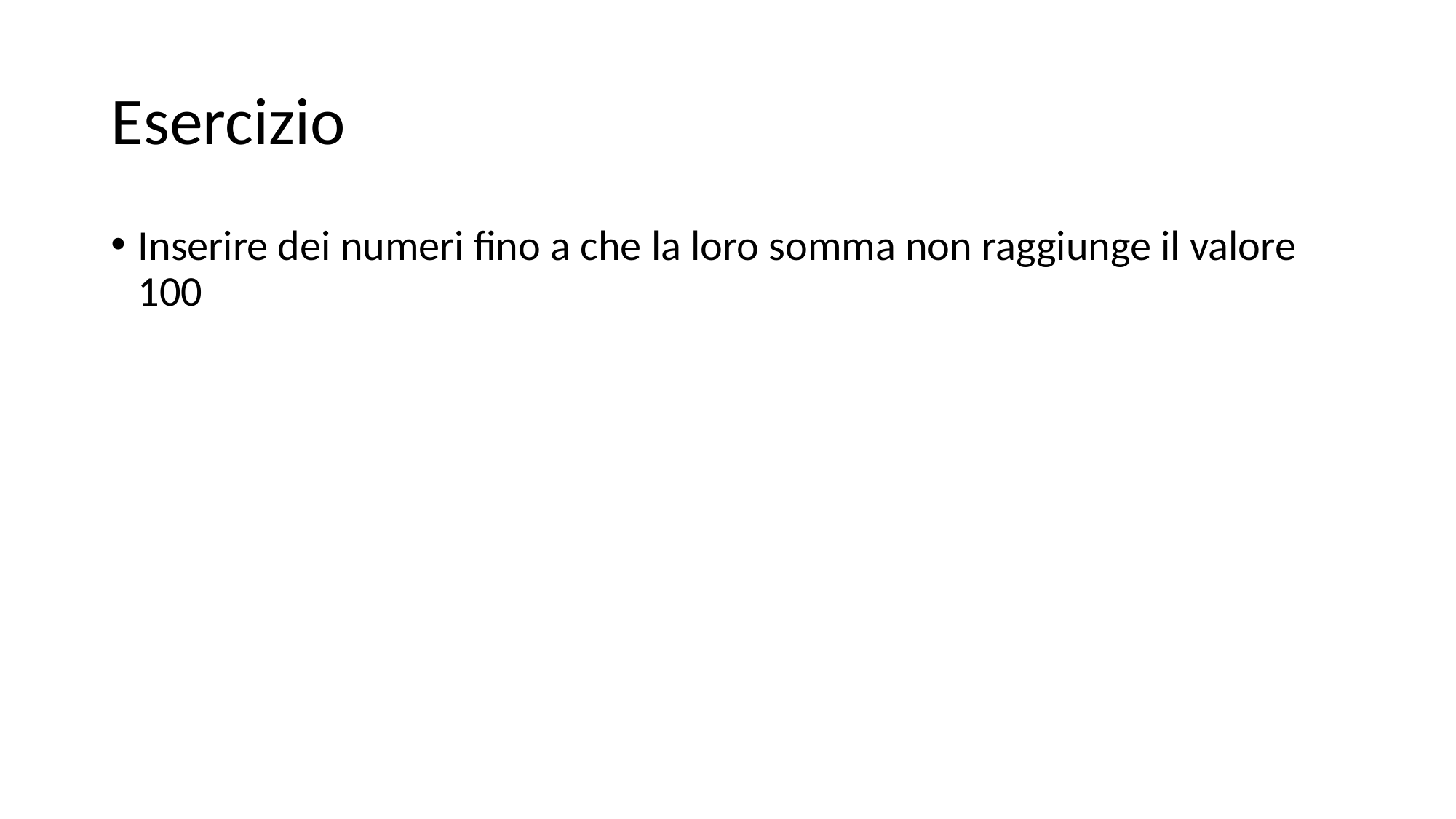

# Esercizio
Inserire dei numeri fino a che la loro somma non raggiunge il valore 100